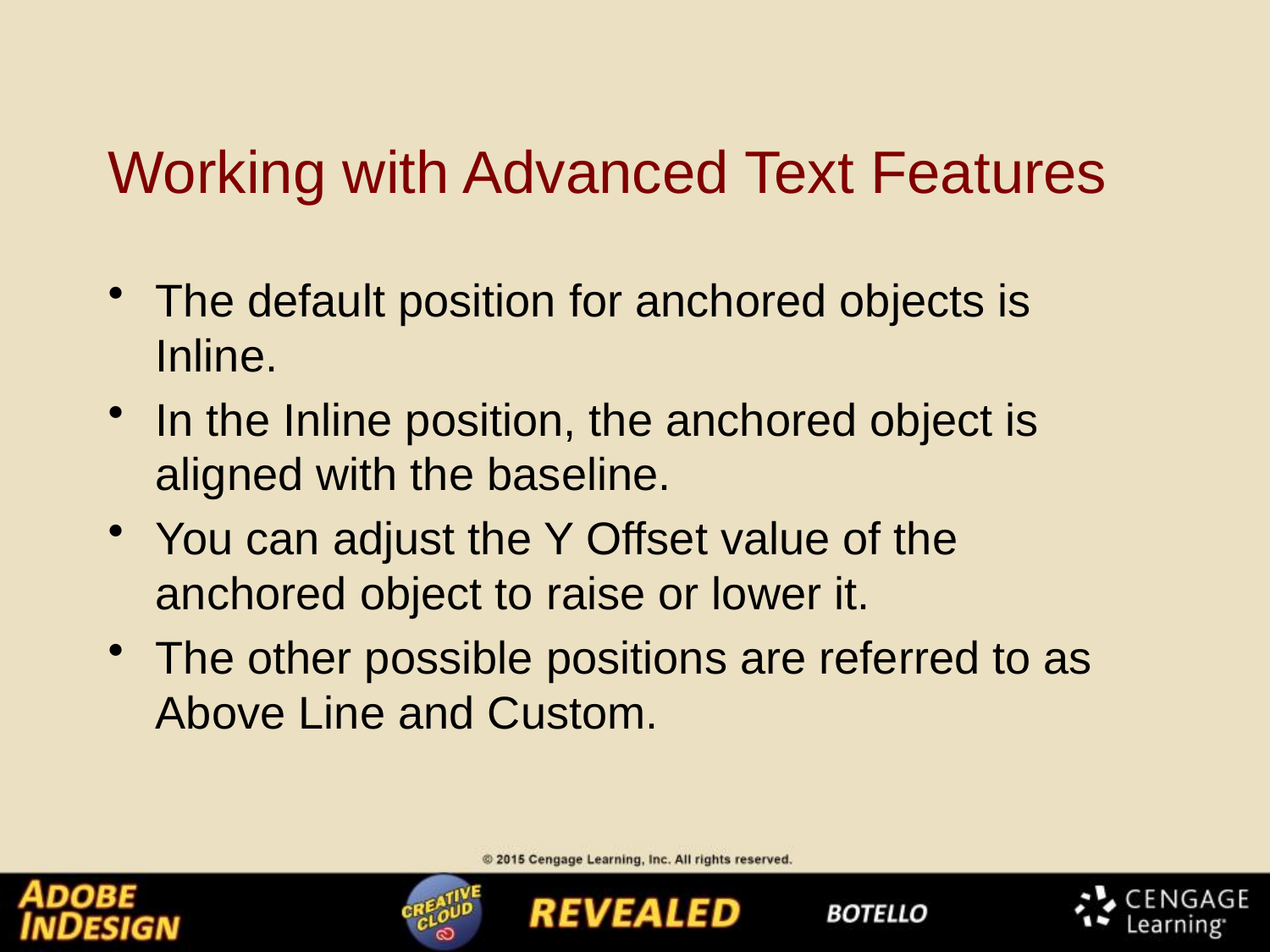

# Working with Advanced Text Features
The default position for anchored objects is Inline.
In the Inline position, the anchored object is aligned with the baseline.
You can adjust the Y Offset value of the anchored object to raise or lower it.
The other possible positions are referred to as Above Line and Custom.